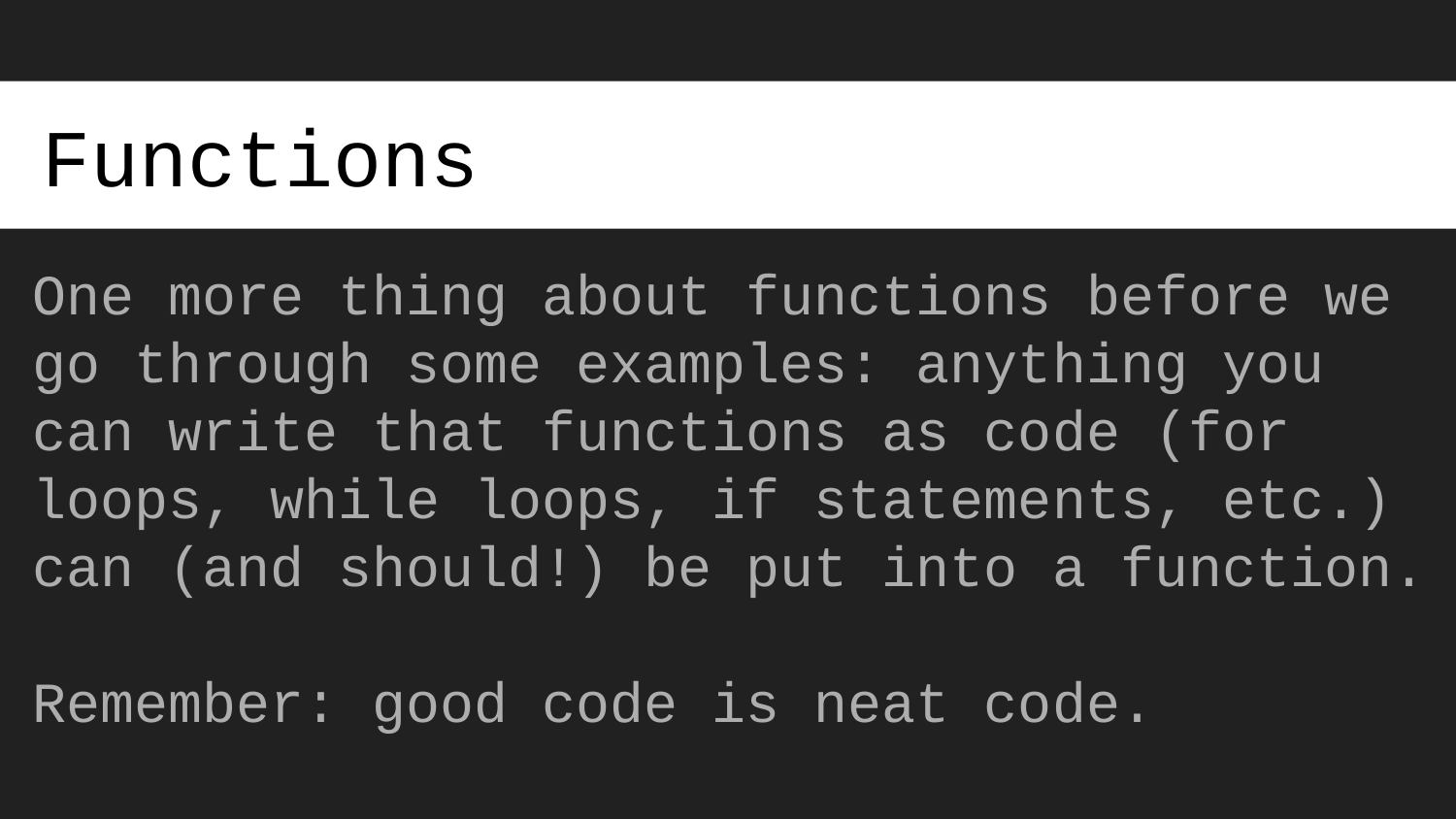

# Functions
One more thing about functions before we go through some examples: anything you can write that functions as code (for loops, while loops, if statements, etc.) can (and should!) be put into a function.

Remember: good code is neat code.